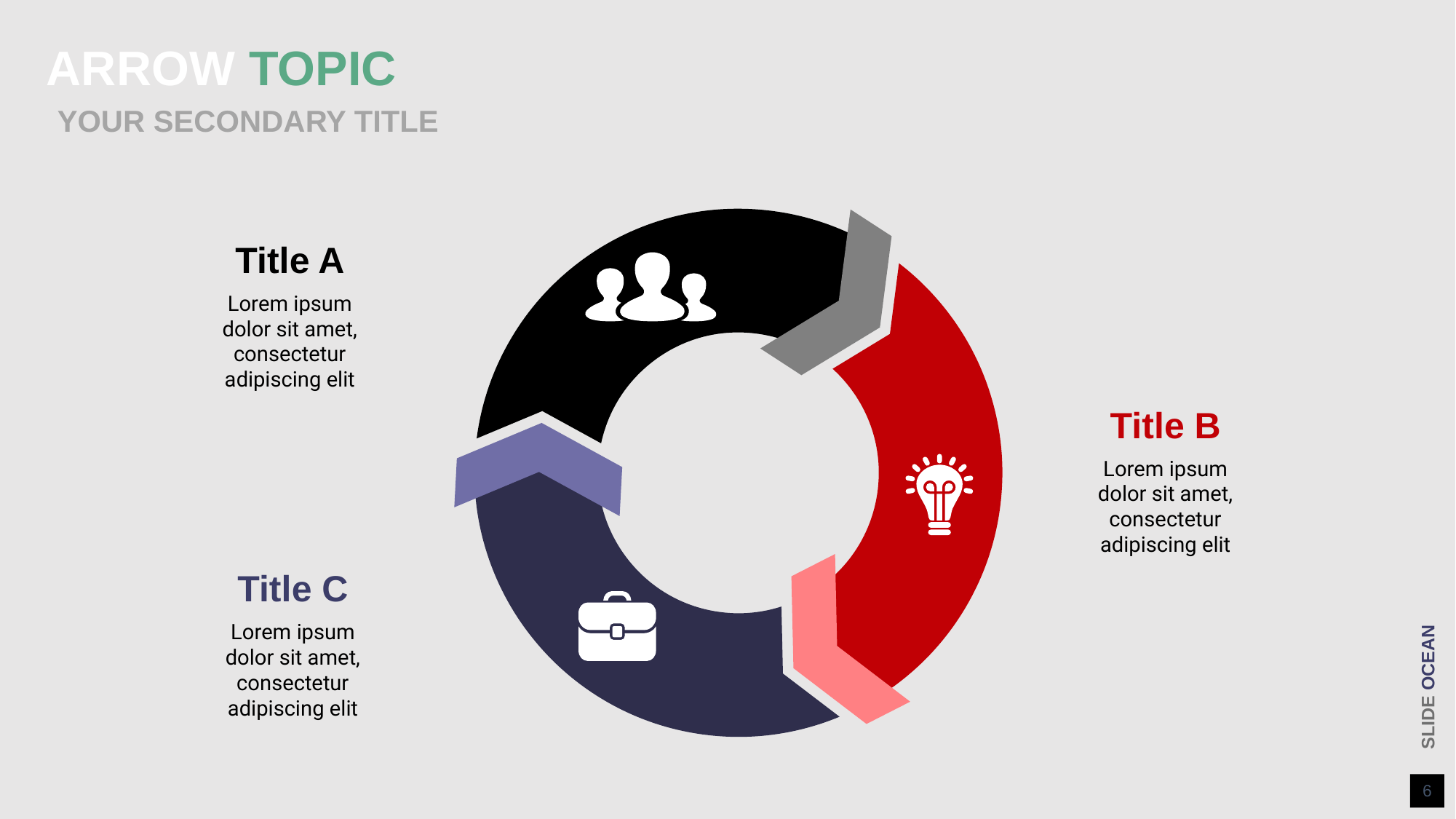

ARROW TOPIC
YOUR SECONDARY TITLE

Title A

Lorem ipsum
dolor sit amet,
consectetur
adipiscing elit
Title B

Lorem ipsum
dolor sit amet,
consectetur
adipiscing elit
Title C
Lorem ipsum
dolor sit amet,
consectetur
adipiscing elit